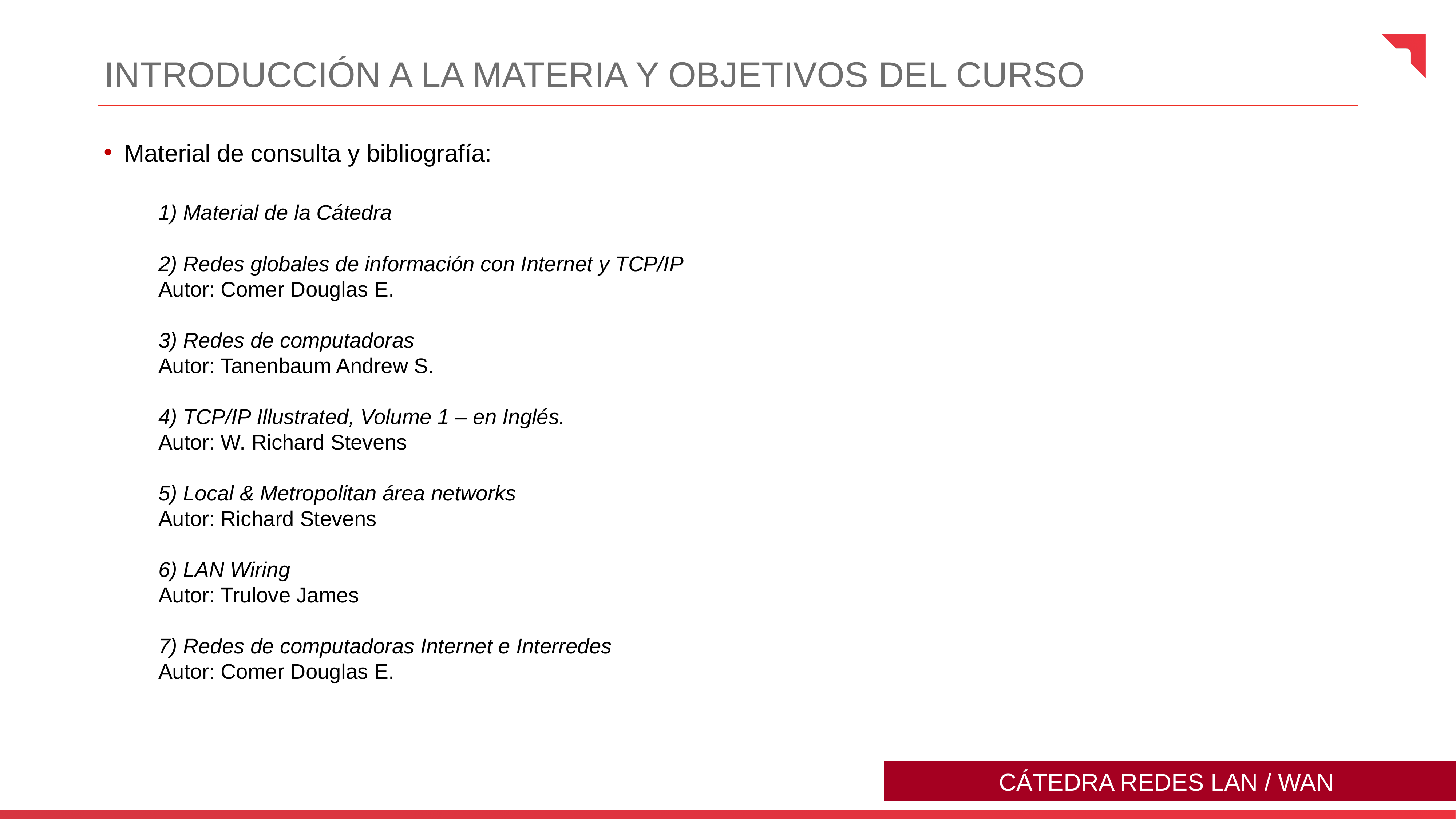

Introducción a la Materia y Objetivos del CURSO

Material de consulta y bibliografía:

	1) Material de la Cátedra

	2) Redes globales de información con Internet y TCP/IP
	Autor: Comer Douglas E.
	3) Redes de computadoras
	Autor: Tanenbaum Andrew S.
	4) TCP/IP Illustrated, Volume 1 – en Inglés.
	Autor: W. Richard Stevens
	5) Local & Metropolitan área networks
	Autor: Richard Stevens

	6) LAN Wiring
	Autor: Trulove James
	7) Redes de computadoras Internet e Interredes
	Autor: Comer Douglas E.